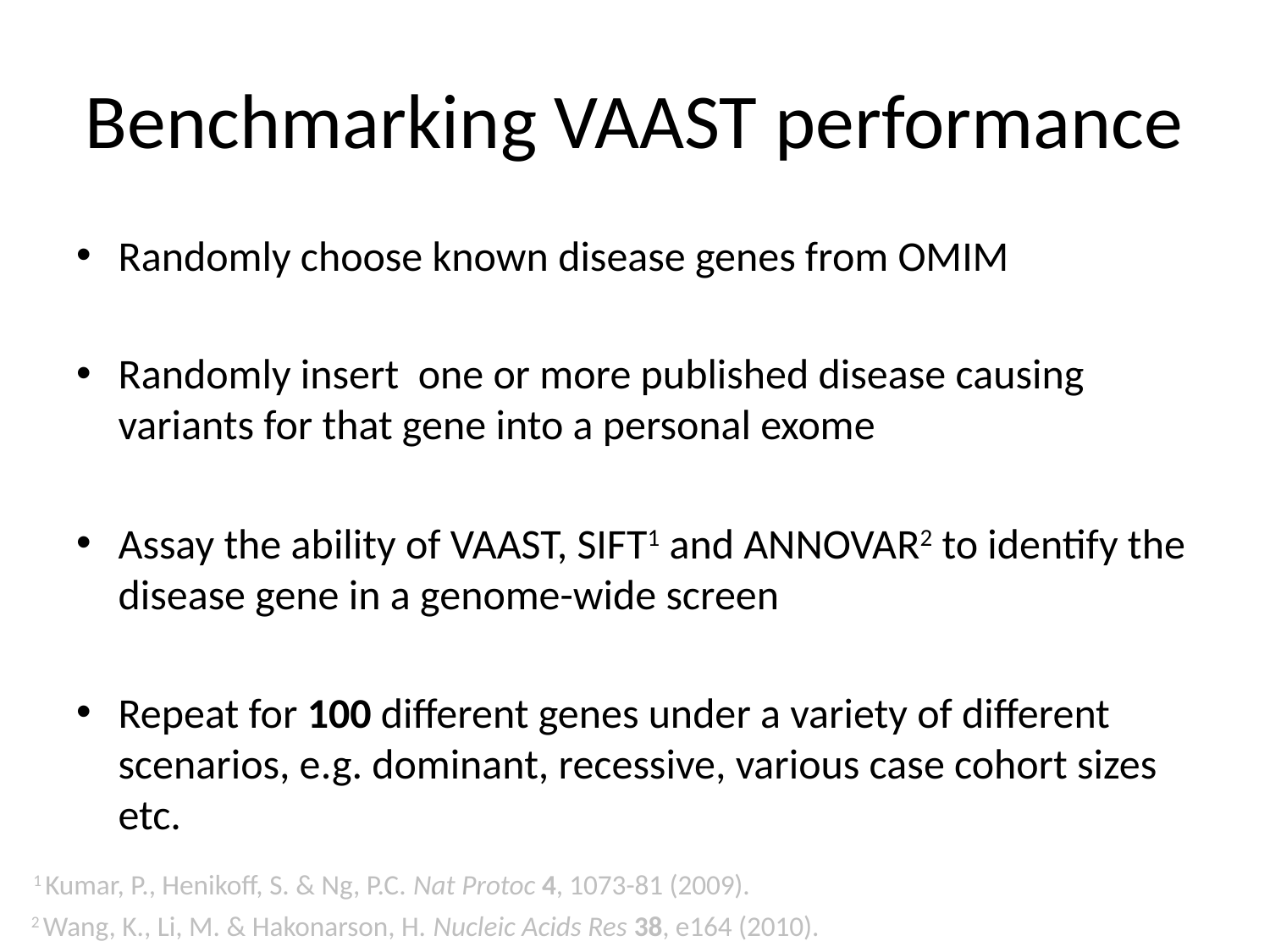

# Benchmarking VAAST performance
Randomly choose known disease genes from OMIM

Randomly insert  one or more published disease causing variants for that gene into a personal exome

Assay the ability of VAAST, SIFT1 and ANNOVAR2 to identify the disease gene in a genome-wide screen

Repeat for 100 different genes under a variety of different scenarios, e.g. dominant, recessive, various case cohort sizes etc.

1 Kumar, P., Henikoff, S. & Ng, P.C. Nat Protoc 4, 1073-81 (2009).
2 Wang, K., Li, M. & Hakonarson, H. Nucleic Acids Res 38, e164 (2010).